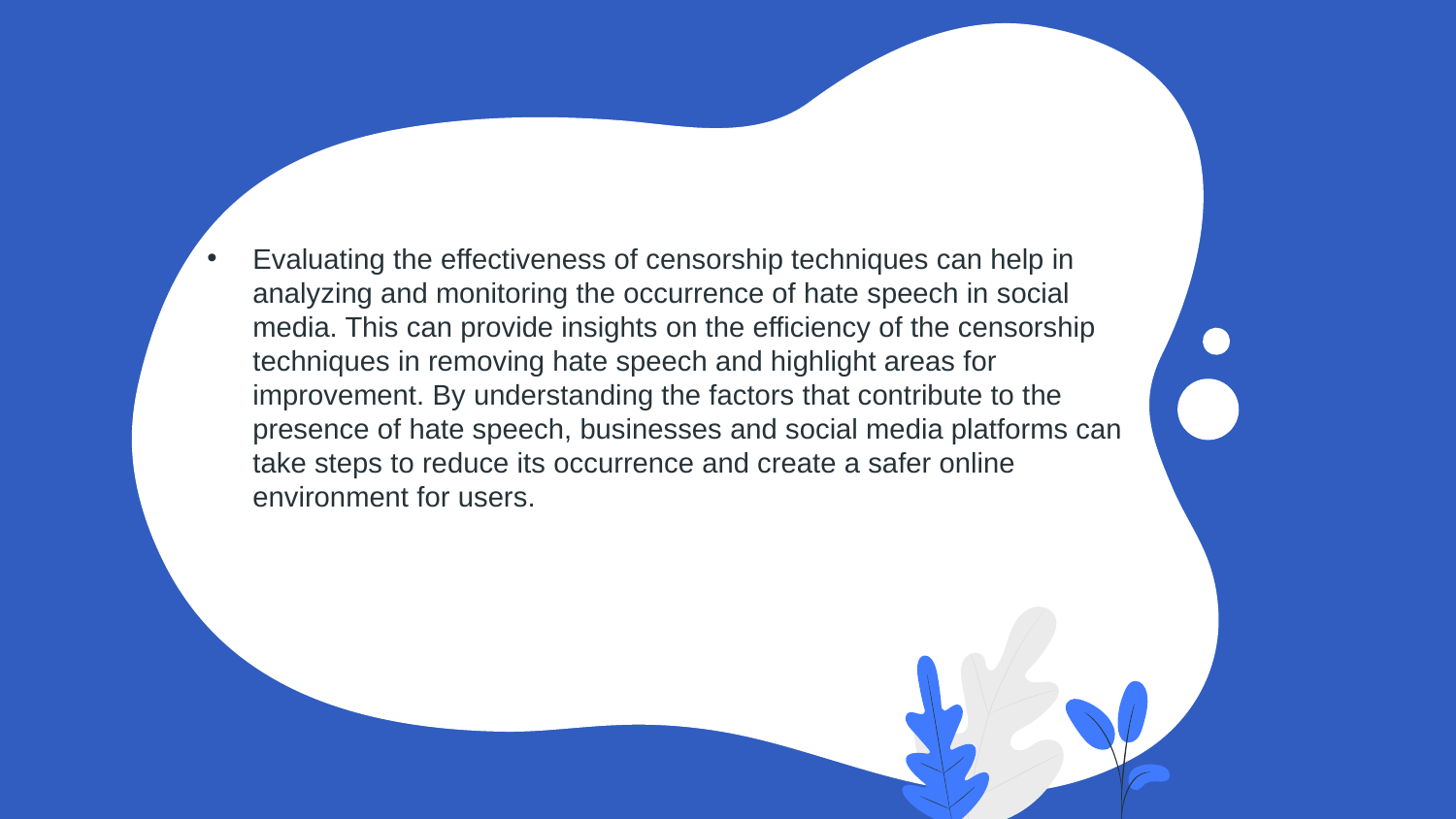

Evaluating the effectiveness of censorship techniques can help in analyzing and monitoring the occurrence of hate speech in social media. This can provide insights on the efficiency of the censorship techniques in removing hate speech and highlight areas for improvement. By understanding the factors that contribute to the presence of hate speech, businesses and social media platforms can take steps to reduce its occurrence and create a safer online environment for users.